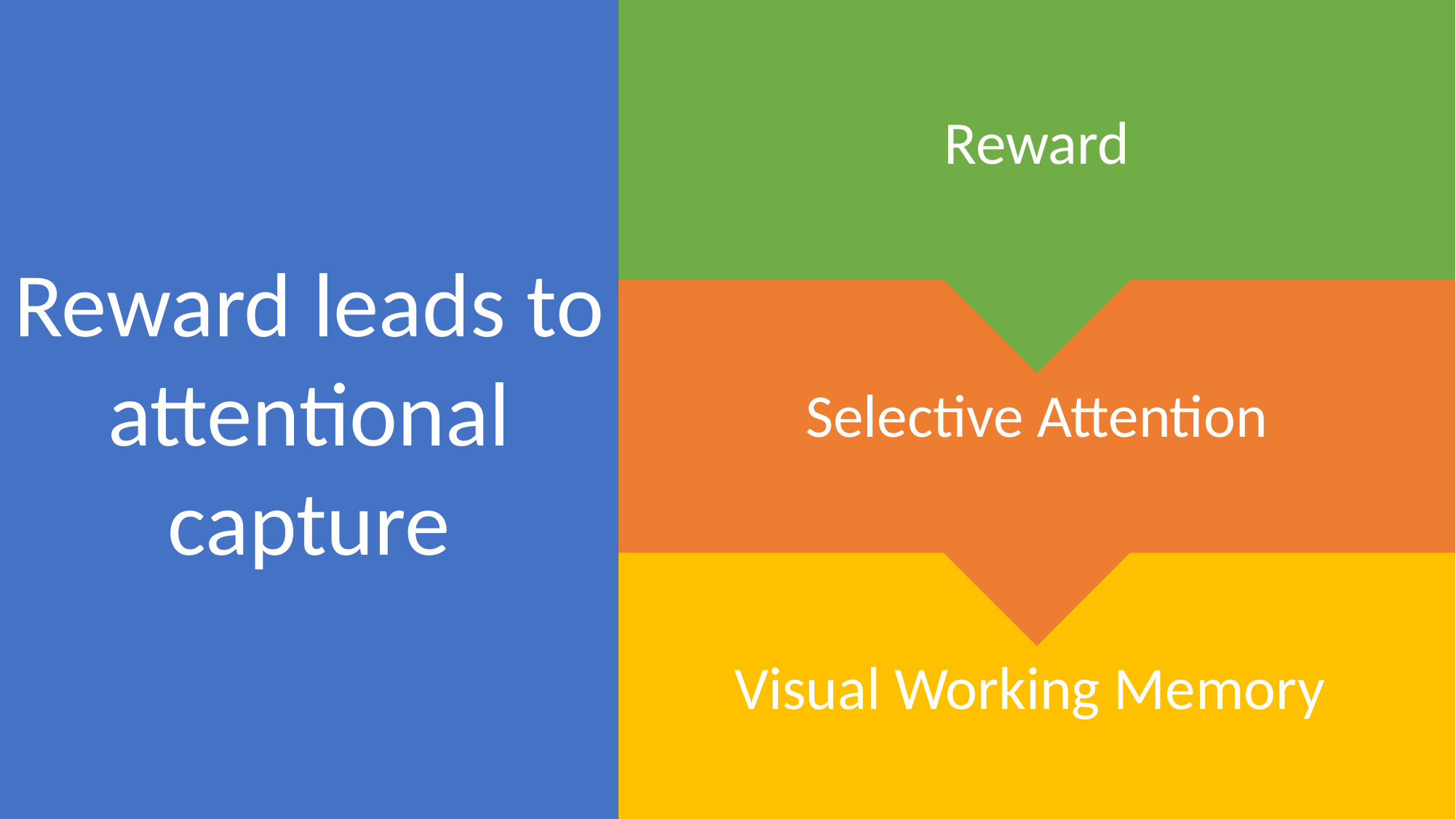

Reward leads to attentional capture
Reward
Selective Attention
Visual Working Memory